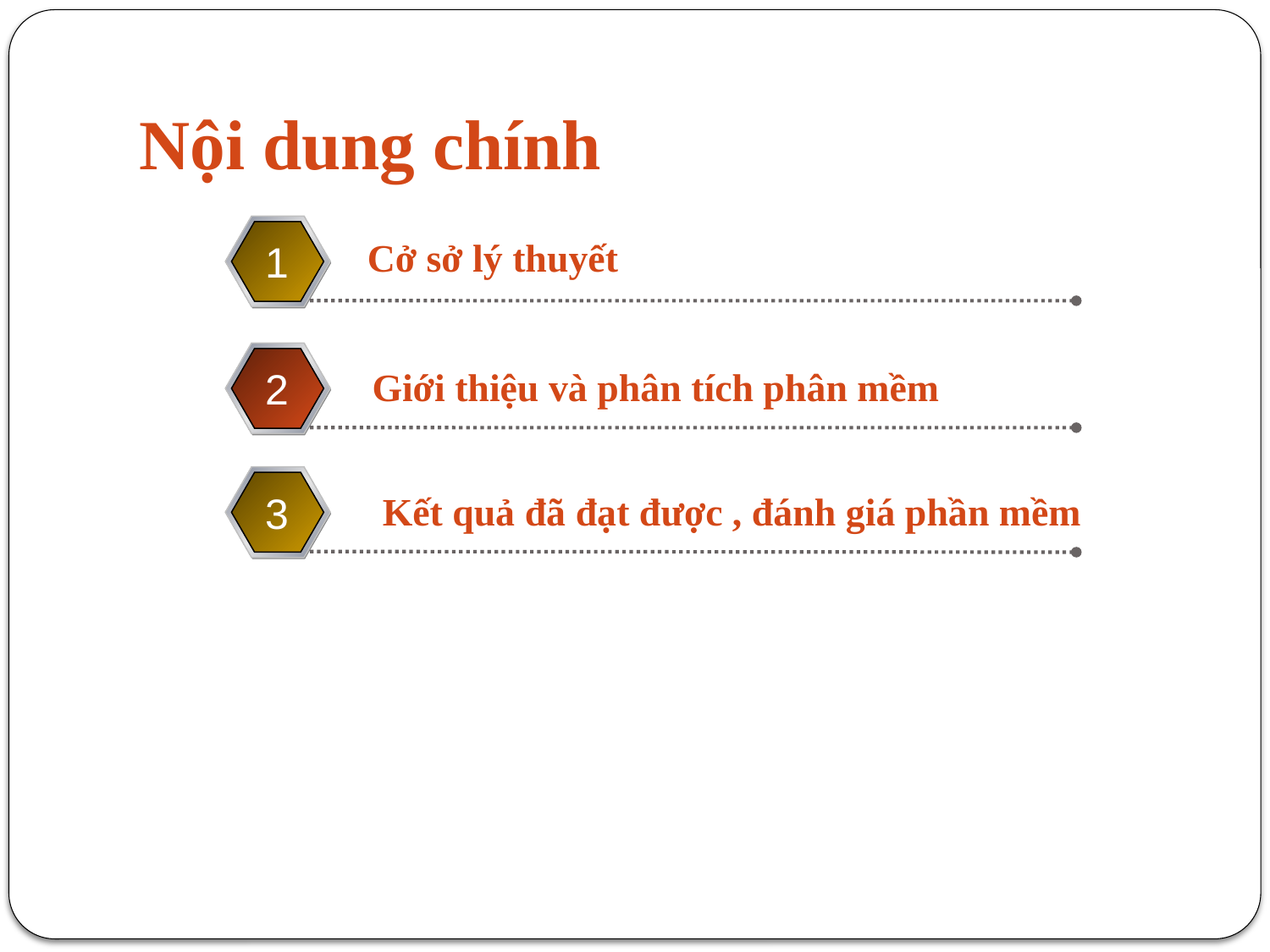

# Nội dung chính

Cở sở lý thuyết
1

Giới thiệu và phân tích phân mềm
2

3
 Kết quả đã đạt được , đánh giá phần mềm